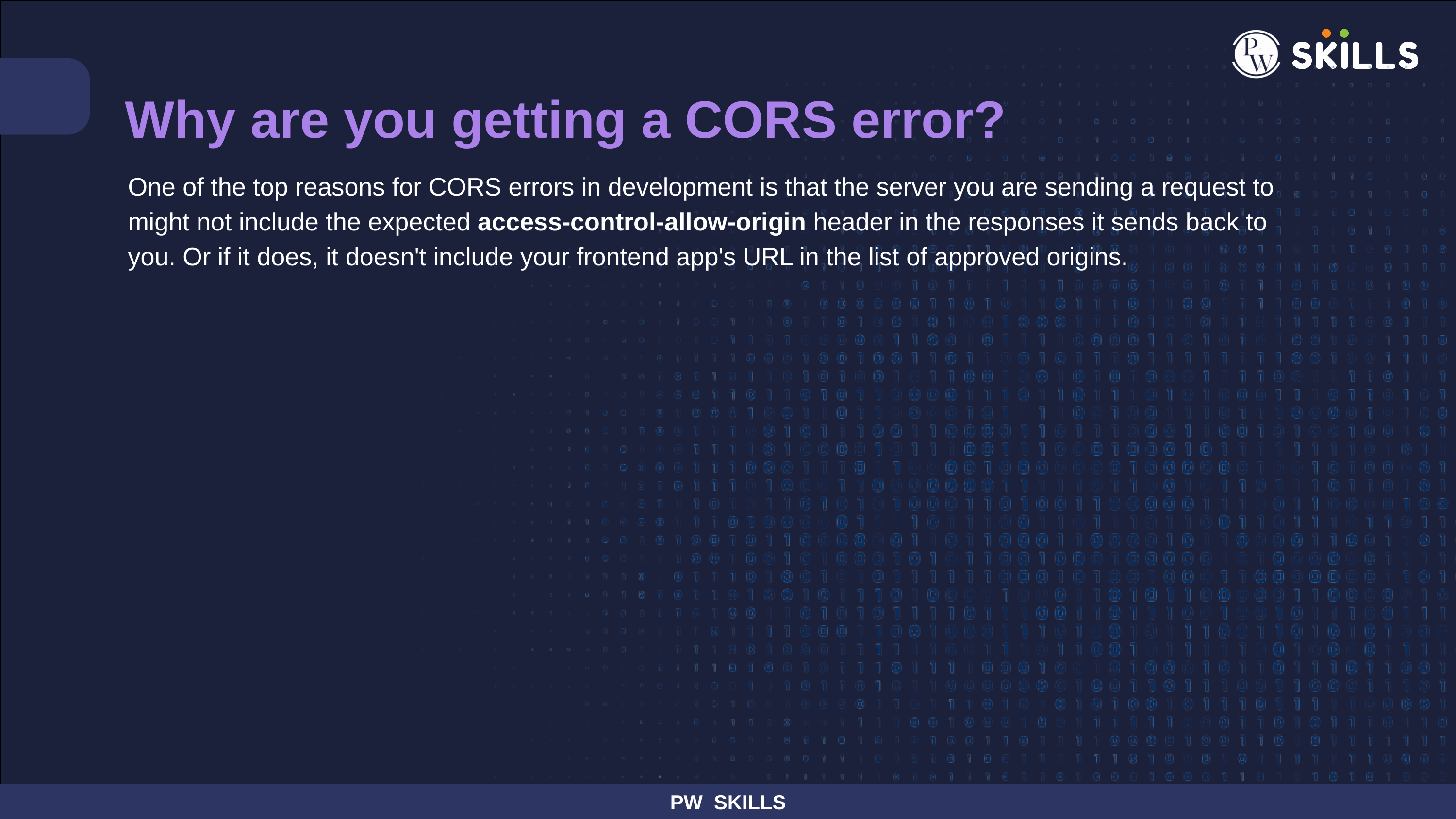

Why are you getting a CORS error?
One of the top reasons for CORS errors in development is that the server you are sending a request to might not include the expected access-control-allow-origin header in the responses it sends back to you. Or if it does, it doesn't include your frontend app's URL in the list of approved origins.